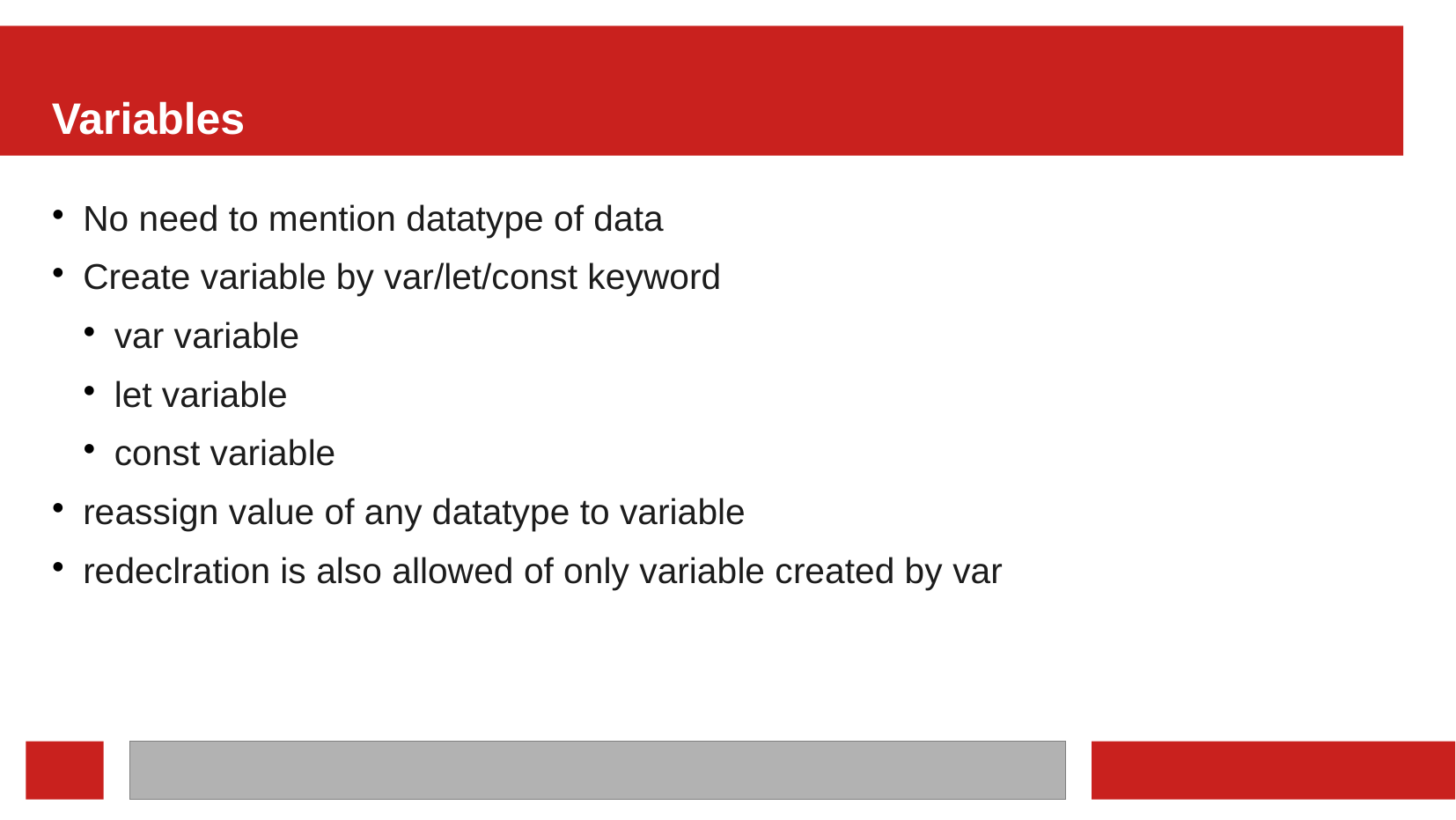

Variables
No need to mention datatype of data
Create variable by var/let/const keyword
var variable
let variable
const variable
reassign value of any datatype to variable
redeclration is also allowed of only variable created by var